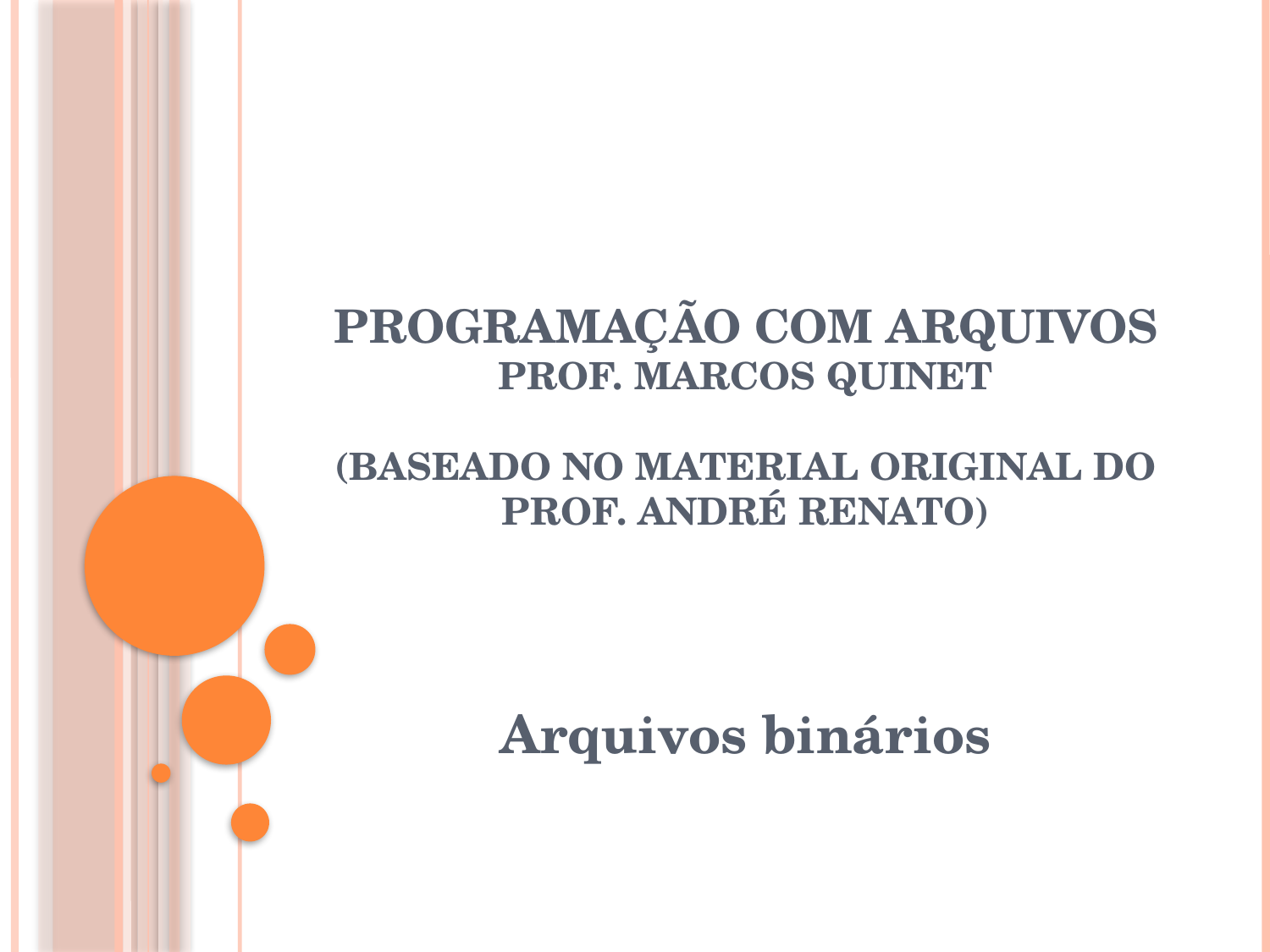

# Programação com Arquivos Prof. Marcos Quinet (baseado no material original do prof. André Renato)
Arquivos binários